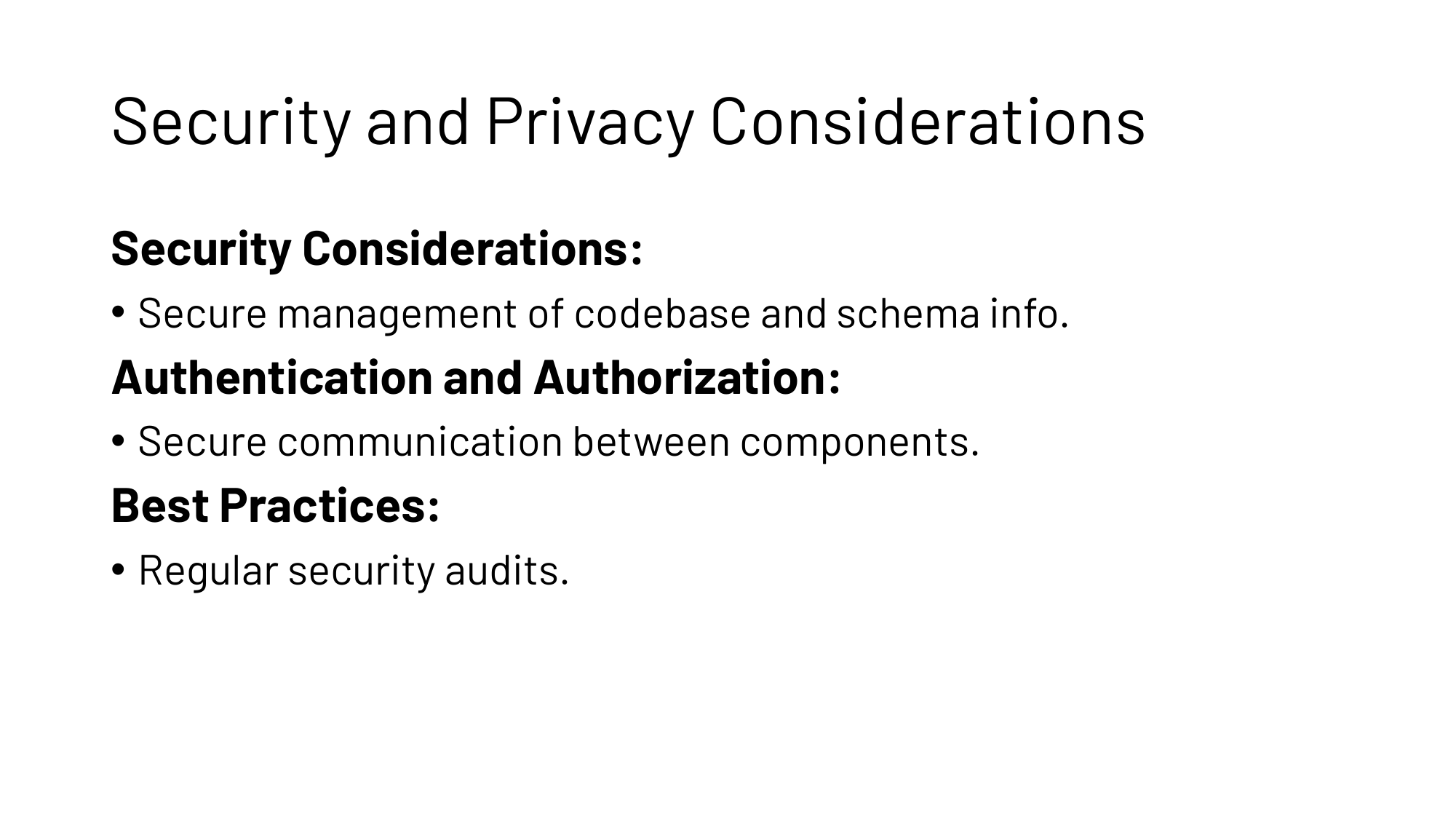

# Security and Privacy Considerations
Security Considerations:
Secure management of codebase and schema info.
Authentication and Authorization:
Secure communication between components.
Best Practices:
Regular security audits.